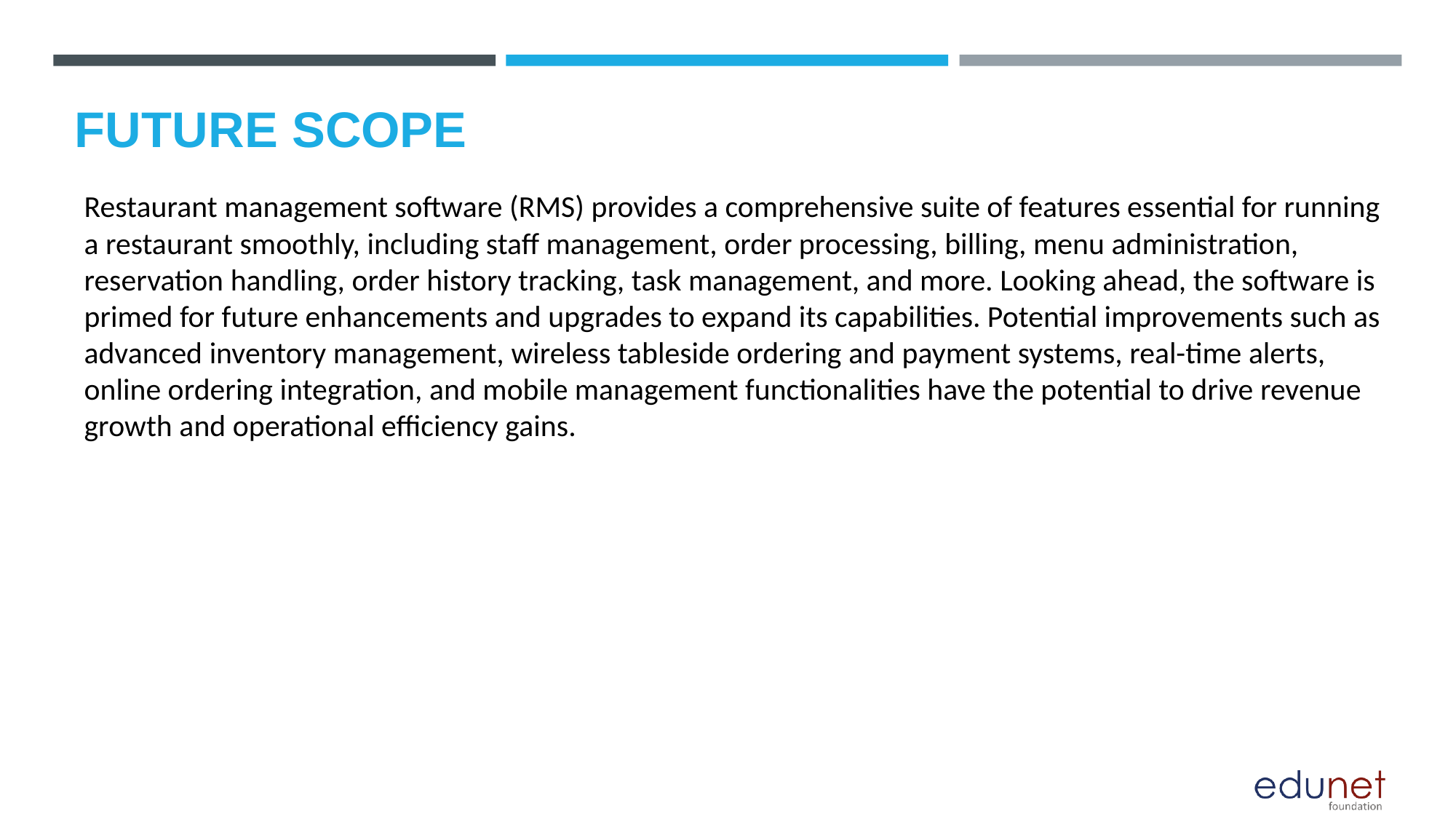

# FUTURE SCOPE
Restaurant management software (RMS) provides a comprehensive suite of features essential for running a restaurant smoothly, including staff management, order processing, billing, menu administration, reservation handling, order history tracking, task management, and more. Looking ahead, the software is primed for future enhancements and upgrades to expand its capabilities. Potential improvements such as advanced inventory management, wireless tableside ordering and payment systems, real-time alerts, online ordering integration, and mobile management functionalities have the potential to drive revenue growth and operational efficiency gains.